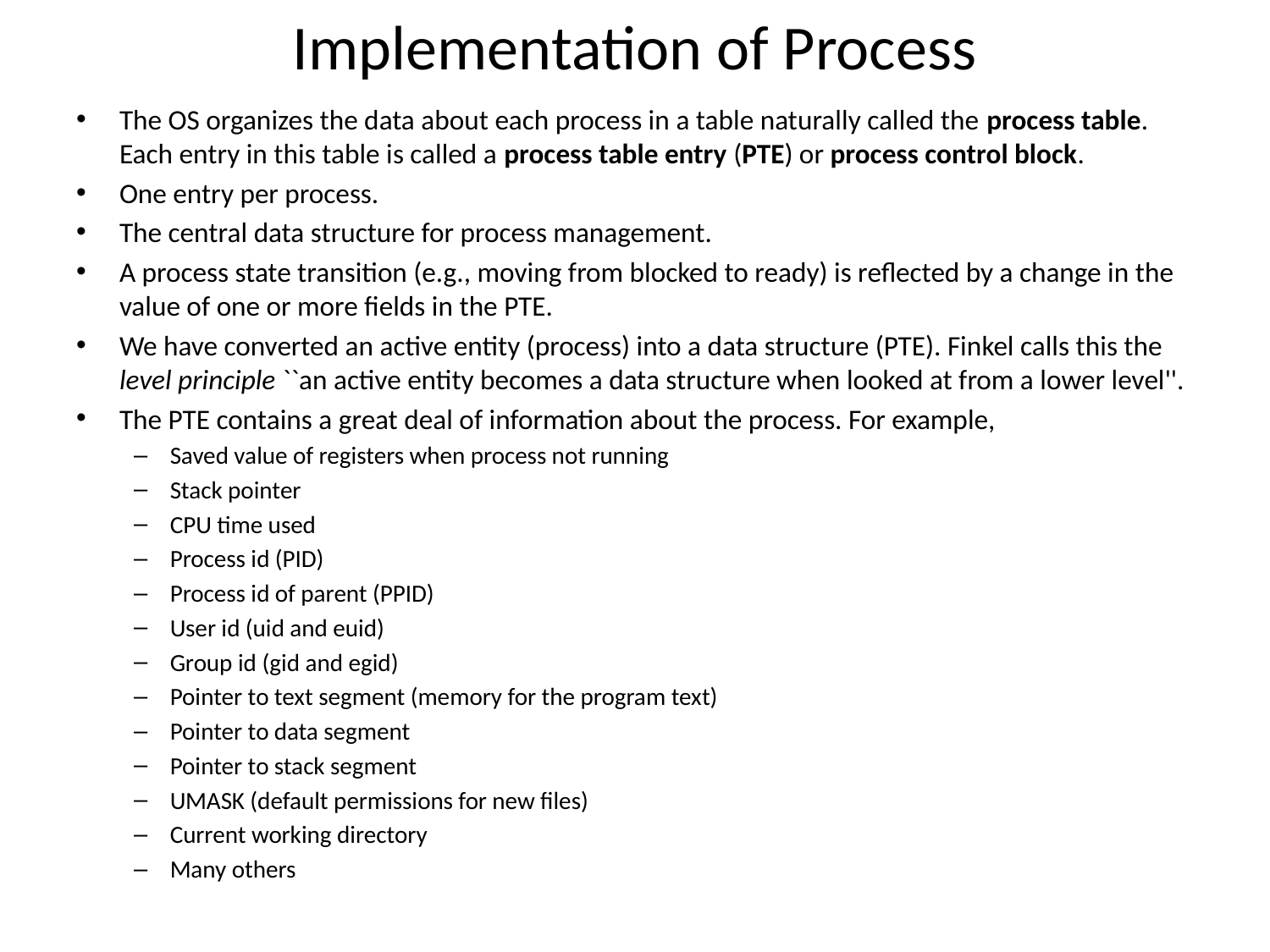

# Implementation of Process
The OS organizes the data about each process in a table naturally called the process table. Each entry in this table is called a process table entry (PTE) or process control block.
One entry per process.
The central data structure for process management.
A process state transition (e.g., moving from blocked to ready) is reflected by a change in the value of one or more fields in the PTE.
We have converted an active entity (process) into a data structure (PTE). Finkel calls this the level principle ``an active entity becomes a data structure when looked at from a lower level''.
The PTE contains a great deal of information about the process. For example,
Saved value of registers when process not running
Stack pointer
CPU time used
Process id (PID)
Process id of parent (PPID)
User id (uid and euid)
Group id (gid and egid)
Pointer to text segment (memory for the program text)
Pointer to data segment
Pointer to stack segment
UMASK (default permissions for new files)
Current working directory
Many others